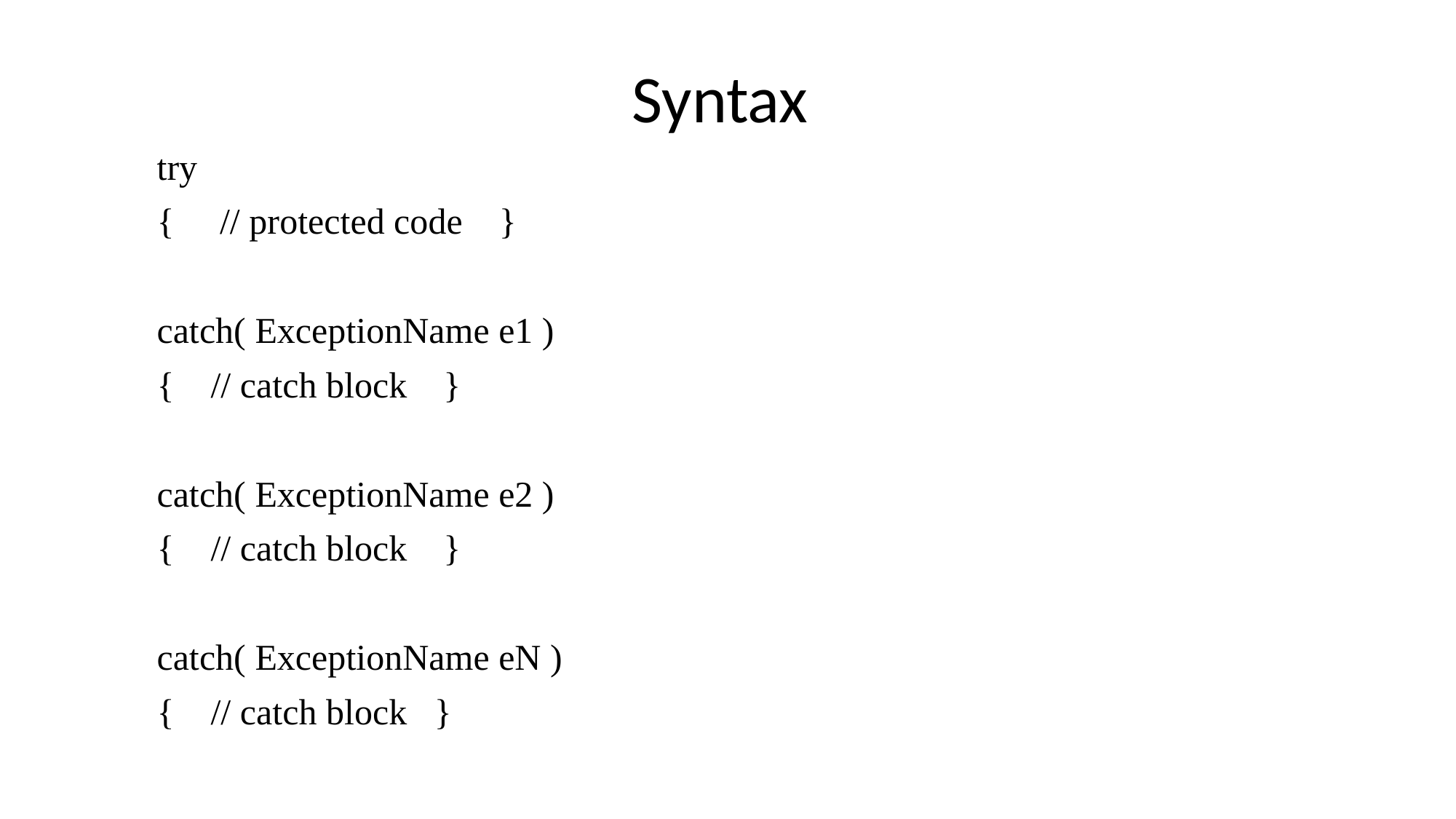

# Syntax
try
{     // protected code    }

catch( ExceptionName e1 )
{    // catch block    }

catch( ExceptionName e2 )
{    // catch block    }

catch( ExceptionName eN )
{    // catch block   }